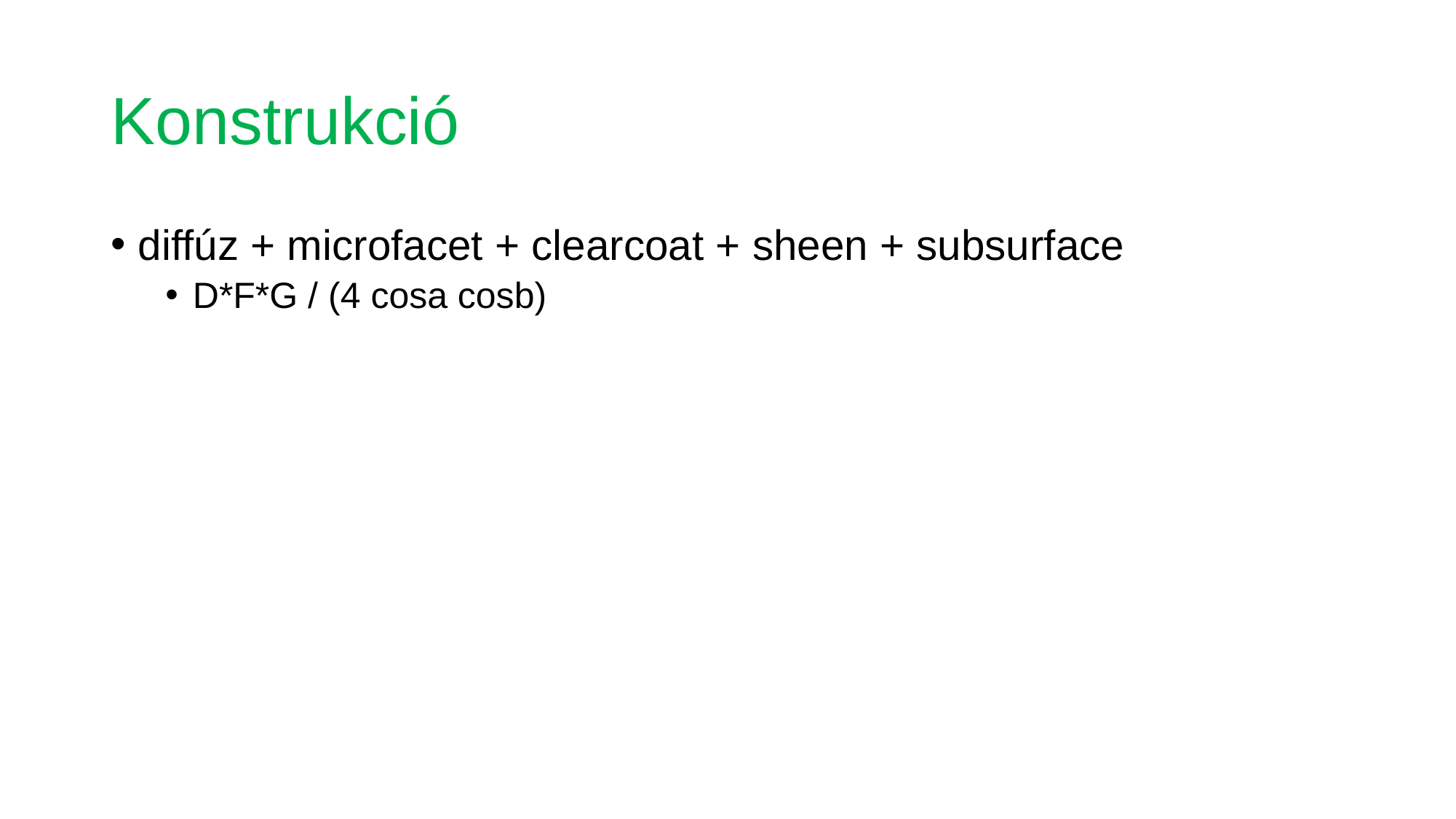

# Konstrukció
diffúz + microfacet + clearcoat + sheen + subsurface
D*F*G / (4 cosa cosb)